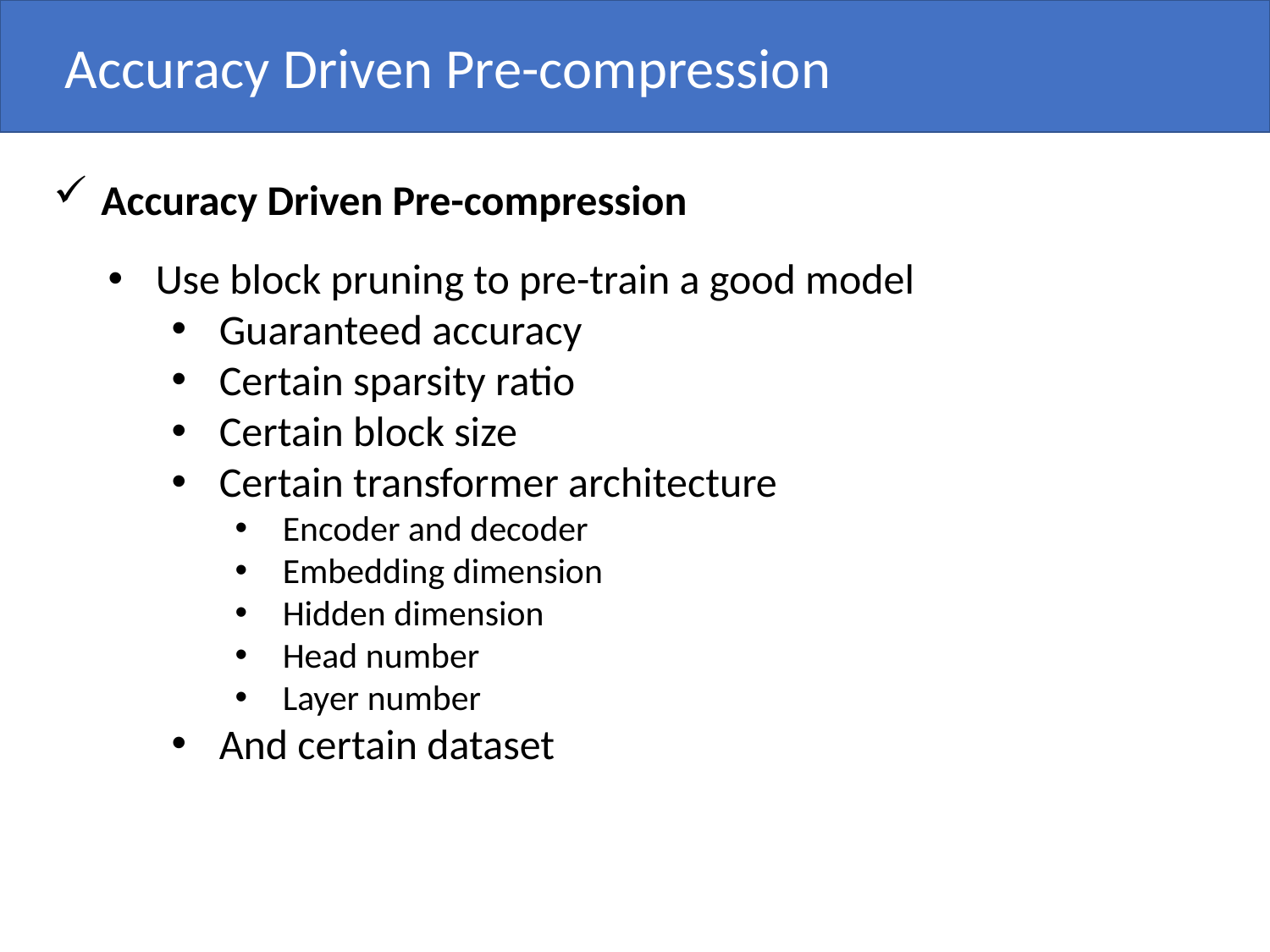

Accuracy Driven Pre-compression
Accuracy Driven Pre-compression
Use block pruning to pre-train a good model
Guaranteed accuracy
Certain sparsity ratio
Certain block size
Certain transformer architecture
Encoder and decoder
Embedding dimension
Hidden dimension
Head number
Layer number
And certain dataset